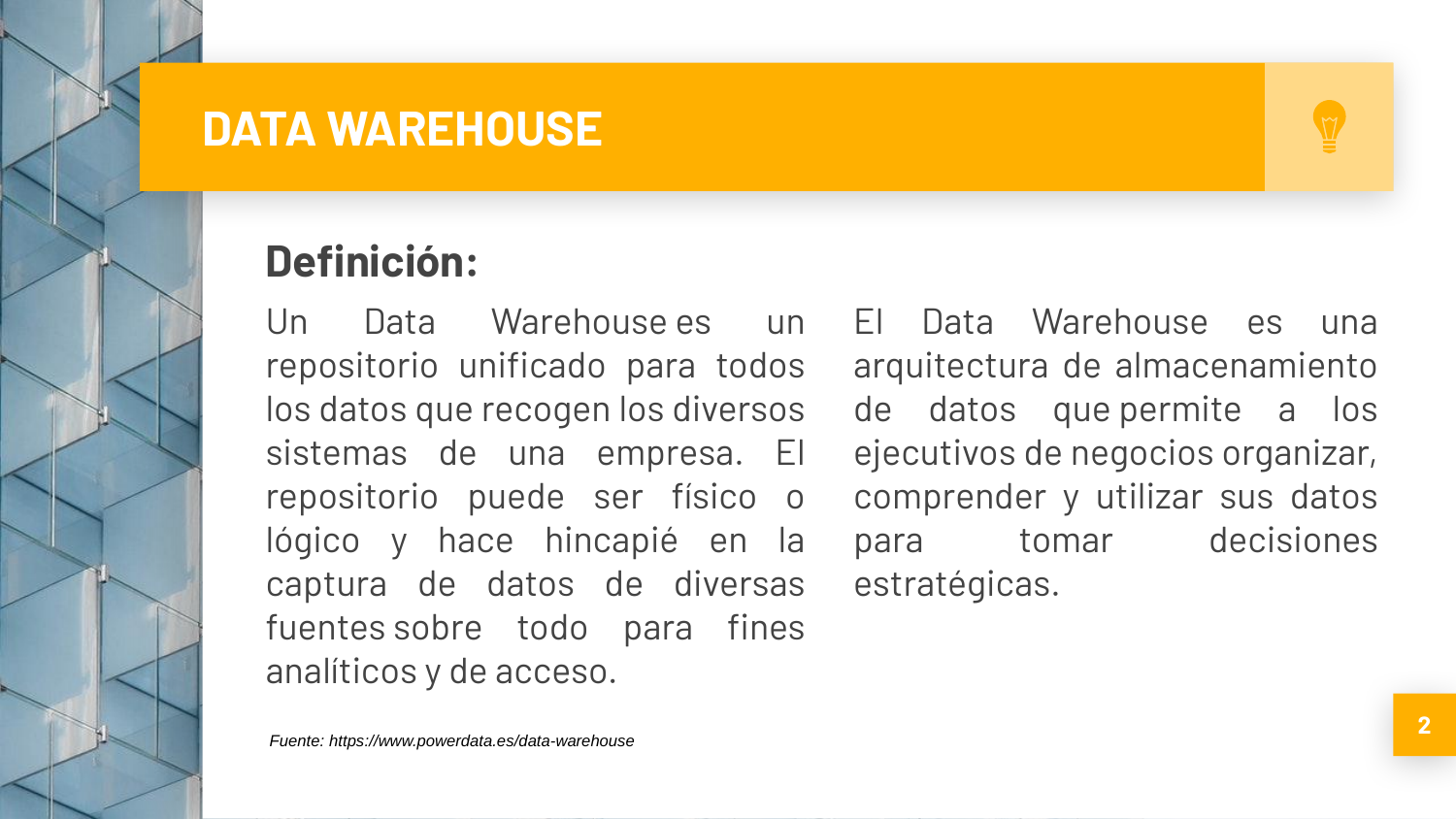

# DATA WAREHOUSE

Definición:
Un Data Warehouse es un repositorio unificado para todos los datos que recogen los diversos sistemas de una empresa. El repositorio puede ser físico o lógico y hace hincapié en la captura de datos de diversas fuentes sobre todo para fines analíticos y de acceso.

El Data Warehouse es una arquitectura de almacenamiento de datos que permite a los ejecutivos de negocios organizar, comprender y utilizar sus datos para tomar decisiones estratégicas.
2
Fuente: https://www.powerdata.es/data-warehouse